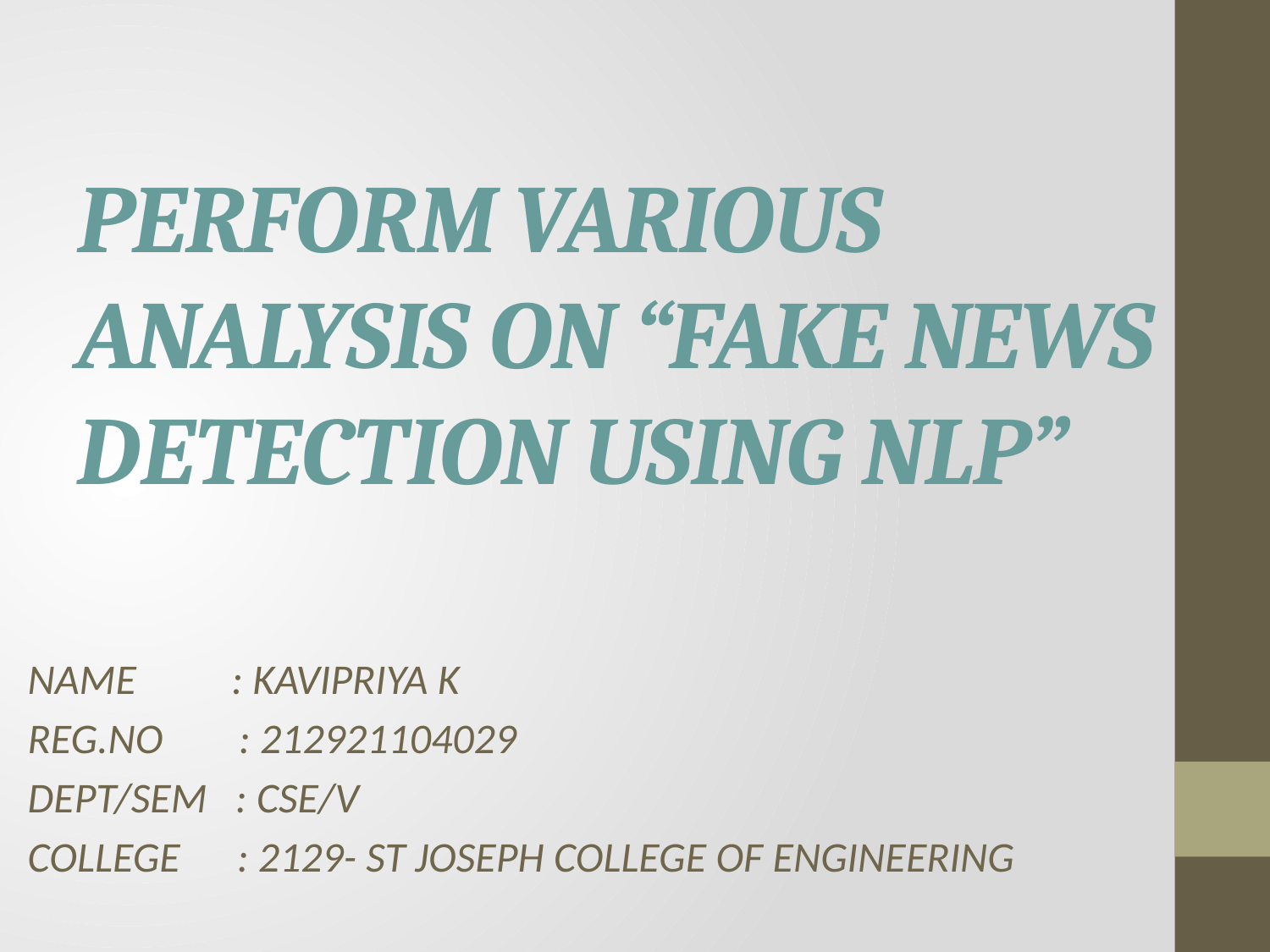

# PERFORM VARIOUS ANALYSIS ON “FAKE NEWS DETECTION USING NLP”
NAME          : KAVIPRIYA K
REG.NO        : 212921104029
DEPT/SEM   : CSE/V
COLLEGE      : 2129- ST JOSEPH COLLEGE OF ENGINEERING